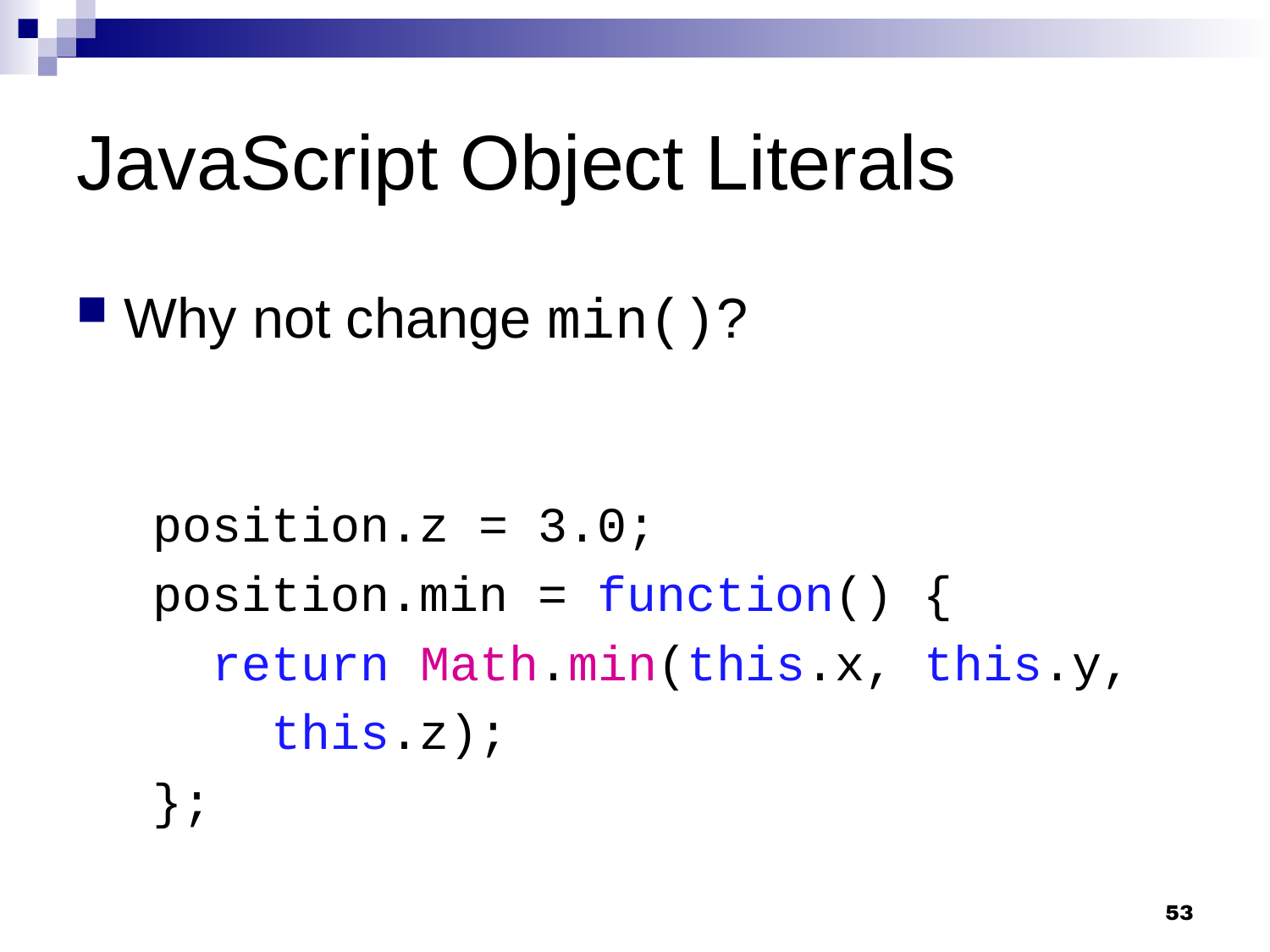

# JavaScript Object Literals
Why not change min()?
position.z = 3.0;
position.min = function() {
  return Math.min(this.x, this.y,
    this.z);
};
53